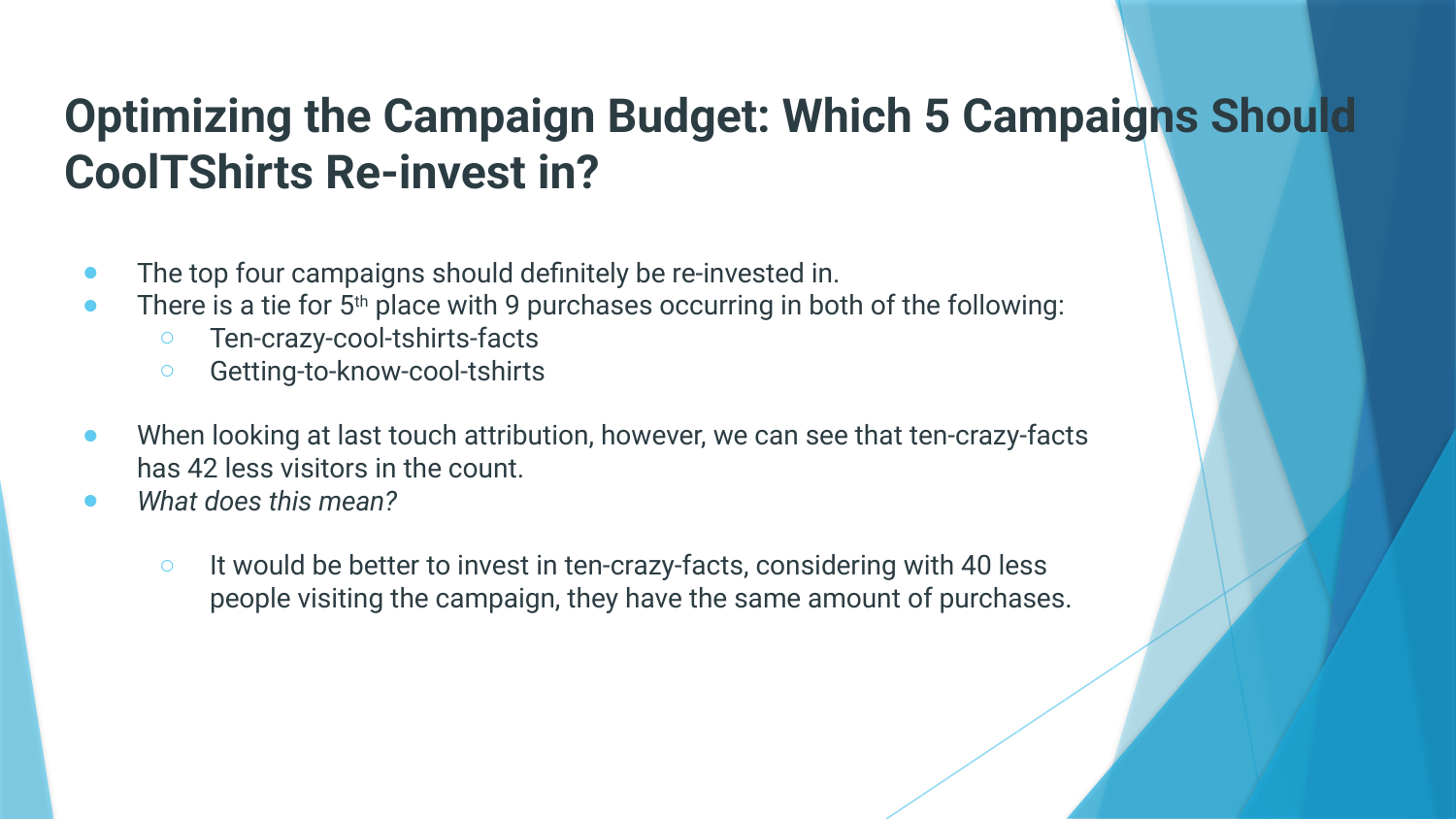

# Optimizing the Campaign Budget: Which 5 Campaigns Should CoolTShirts Re-invest in?
The top four campaigns should definitely be re-invested in.
There is a tie for 5th place with 9 purchases occurring in both of the following:
Ten-crazy-cool-tshirts-facts
Getting-to-know-cool-tshirts

When looking at last touch attribution, however, we can see that ten-crazy-facts has 42 less visitors in the count.
What does this mean?
It would be better to invest in ten-crazy-facts, considering with 40 less people visiting the campaign, they have the same amount of purchases.